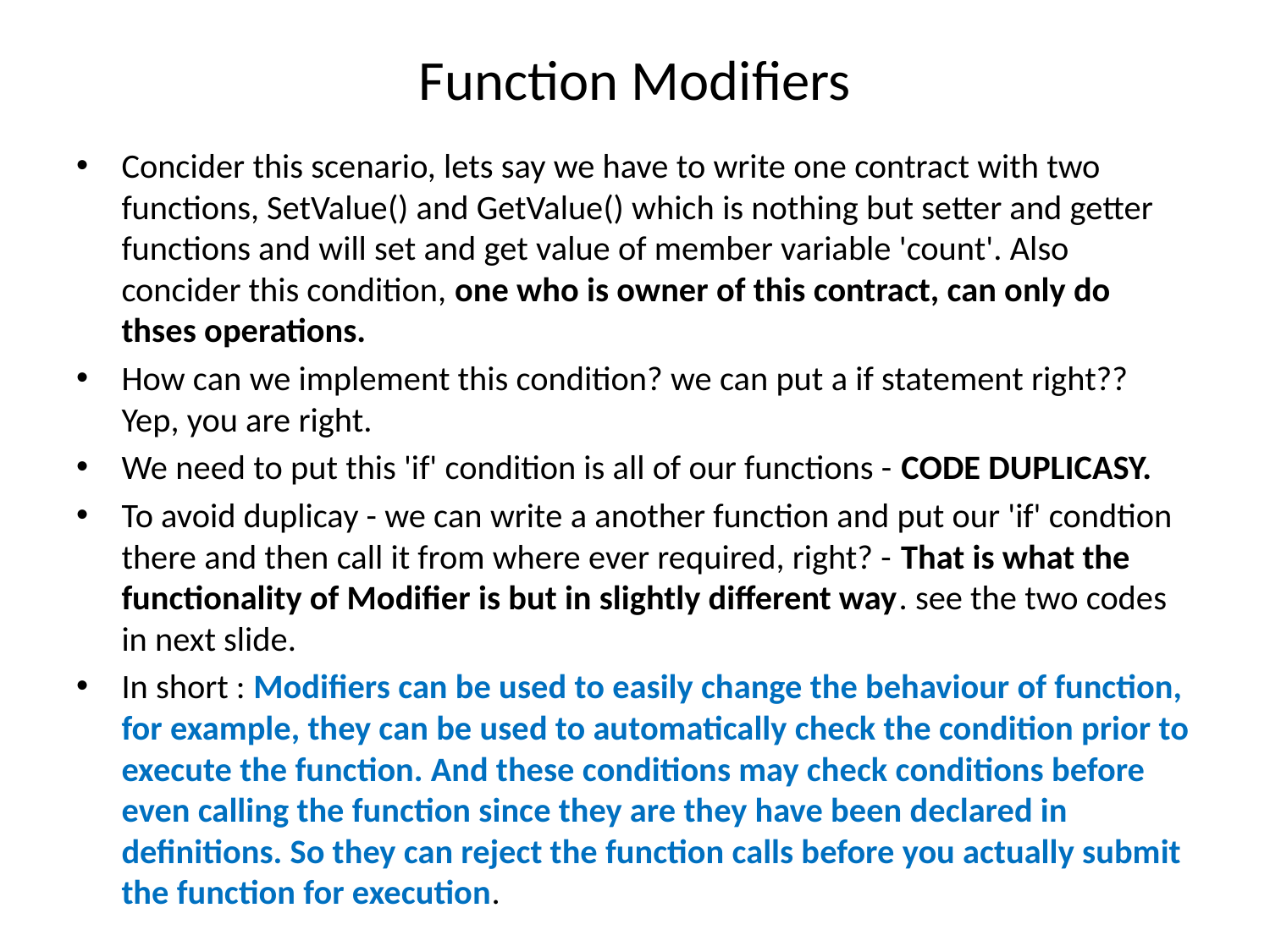

# Function Modifiers
Concider this scenario, lets say we have to write one contract with two functions, SetValue() and GetValue() which is nothing but setter and getter functions and will set and get value of member variable 'count'. Also concider this condition, one who is owner of this contract, can only do thses operations.
How can we implement this condition? we can put a if statement right?? Yep, you are right.
We need to put this 'if' condition is all of our functions - CODE DUPLICASY.
To avoid duplicay - we can write a another function and put our 'if' condtion there and then call it from where ever required, right? - That is what the functionality of Modifier is but in slightly different way. see the two codes in next slide.
In short : Modifiers can be used to easily change the behaviour of function, for example, they can be used to automatically check the condition prior to execute the function. And these conditions may check conditions before even calling the function since they are they have been declared in definitions. So they can reject the function calls before you actually submit the function for execution.